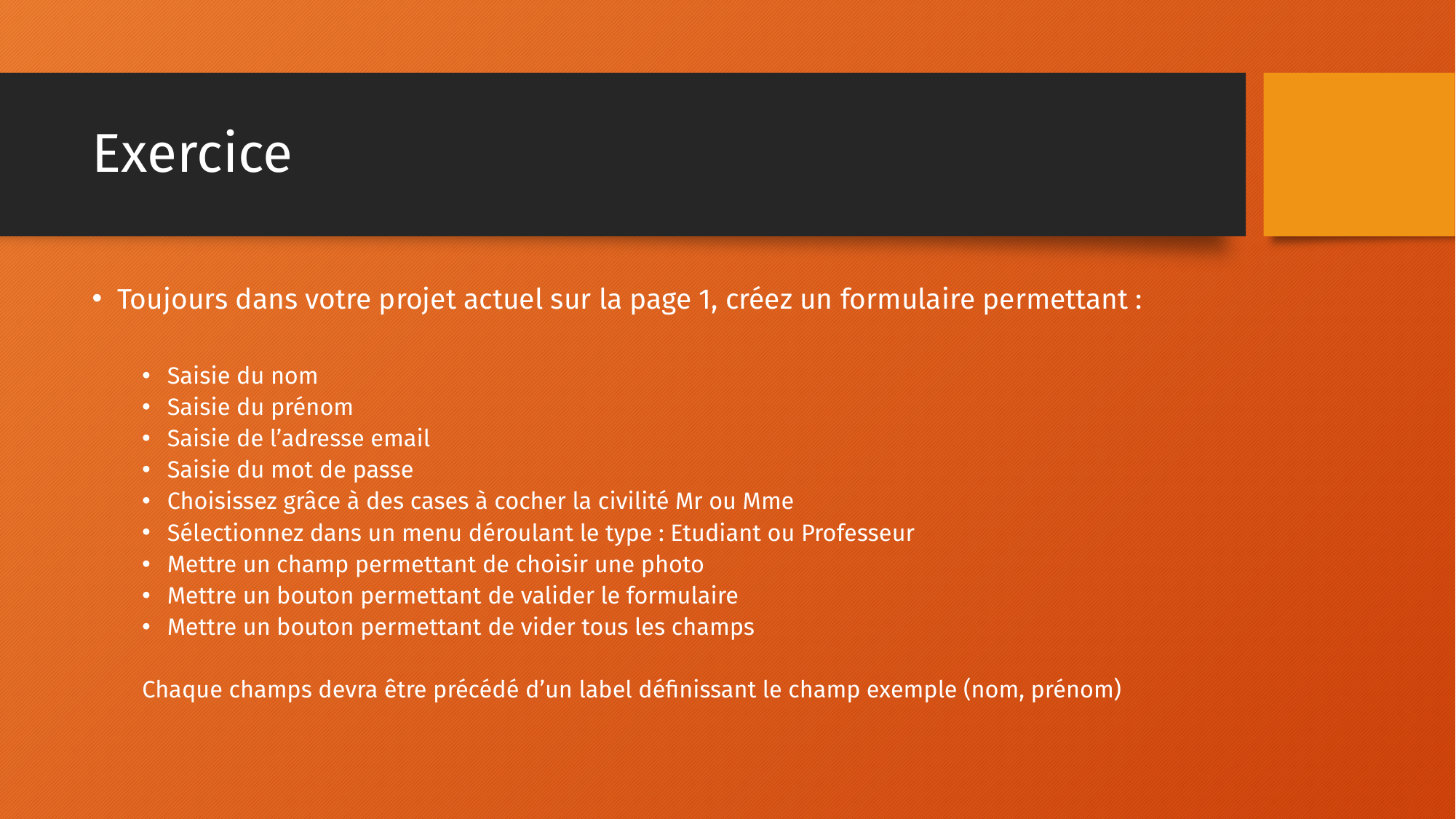

# Exercice
Toujours dans votre projet actuel sur la page 1, créez un formulaire permettant :

Saisie du nom
Saisie du prénom
Saisie de l’adresse email
Saisie du mot de passe
Choisissez grâce à des cases à cocher la civilité Mr ou Mme
Sélectionnez dans un menu déroulant le type : Etudiant ou Professeur
Mettre un champ permettant de choisir une photo
Mettre un bouton permettant de valider le formulaire
Mettre un bouton permettant de vider tous les champs

Chaque champs devra être précédé d’un label définissant le champ exemple (nom, prénom)